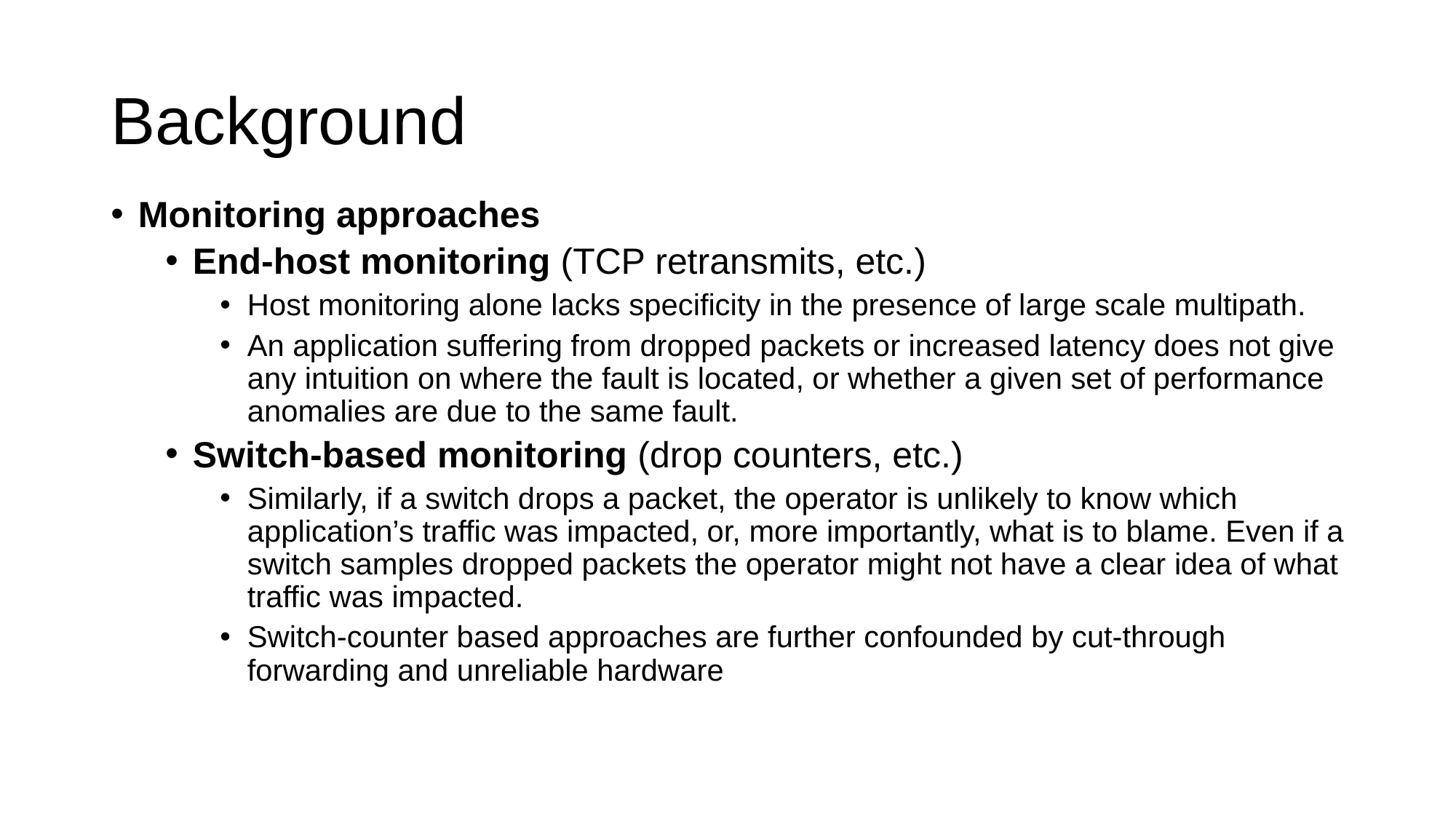

# Background
Monitoring approaches
End-host monitoring (TCP retransmits, etc.)
Host monitoring alone lacks specificity in the presence of large scale multipath.
An application suffering from dropped packets or increased latency does not give any intuition on where the fault is located, or whether a given set of performance anomalies are due to the same fault.
Switch-based monitoring (drop counters, etc.)
Similarly, if a switch drops a packet, the operator is unlikely to know which application’s traffic was impacted, or, more importantly, what is to blame. Even if a switch samples dropped packets the operator might not have a clear idea of what traffic was impacted.
Switch-counter based approaches are further confounded by cut-through forwarding and unreliable hardware